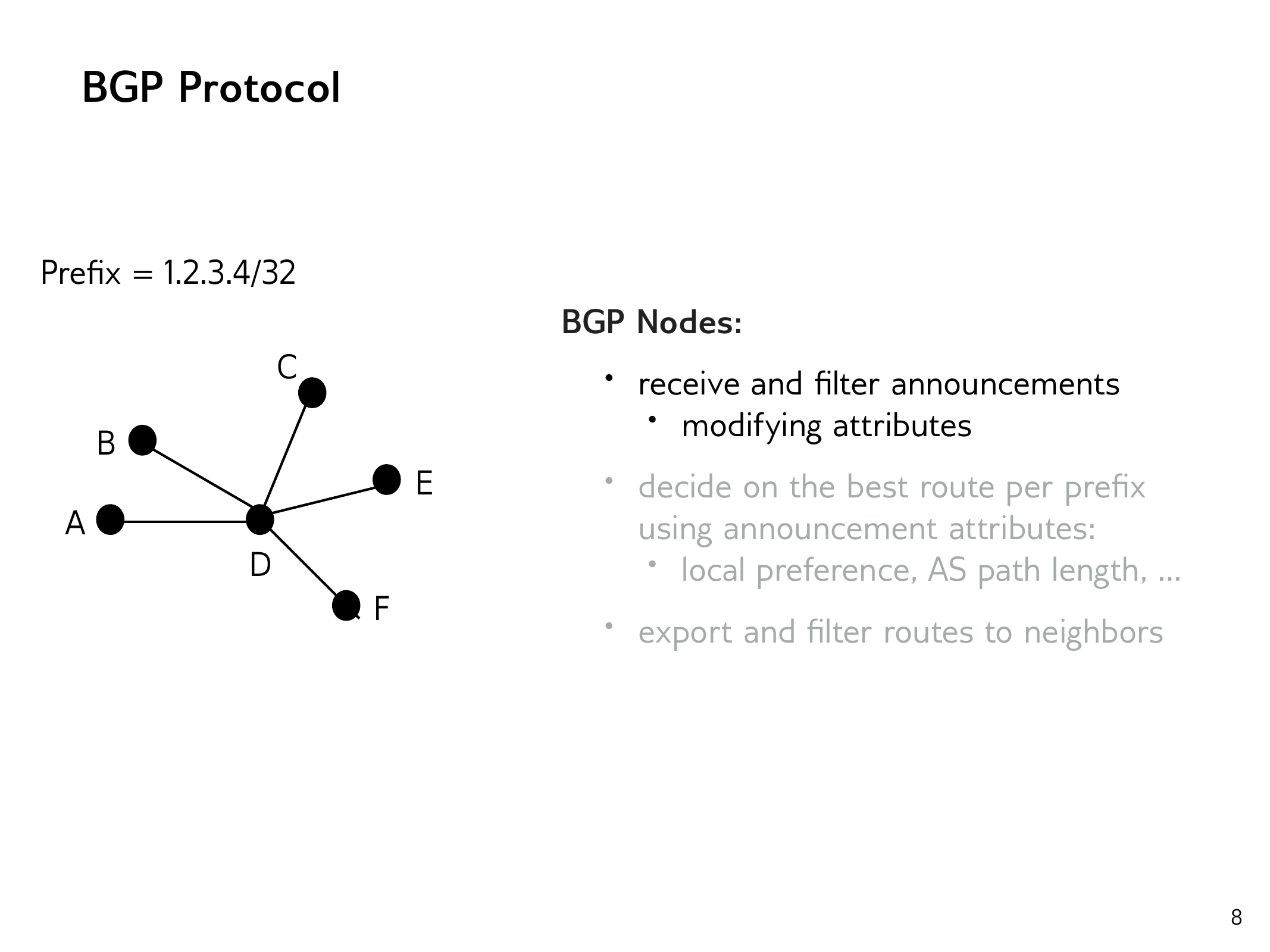

# BGP Protocol
Prefix = 1.2.3.4/32
BGP Nodes:
receive and filter announcements
modifying attributes
decide on the best route per prefix using announcement attributes:
local preference, AS path length, …
export and filter routes to neighbors
C

B

E

A

D
F

8